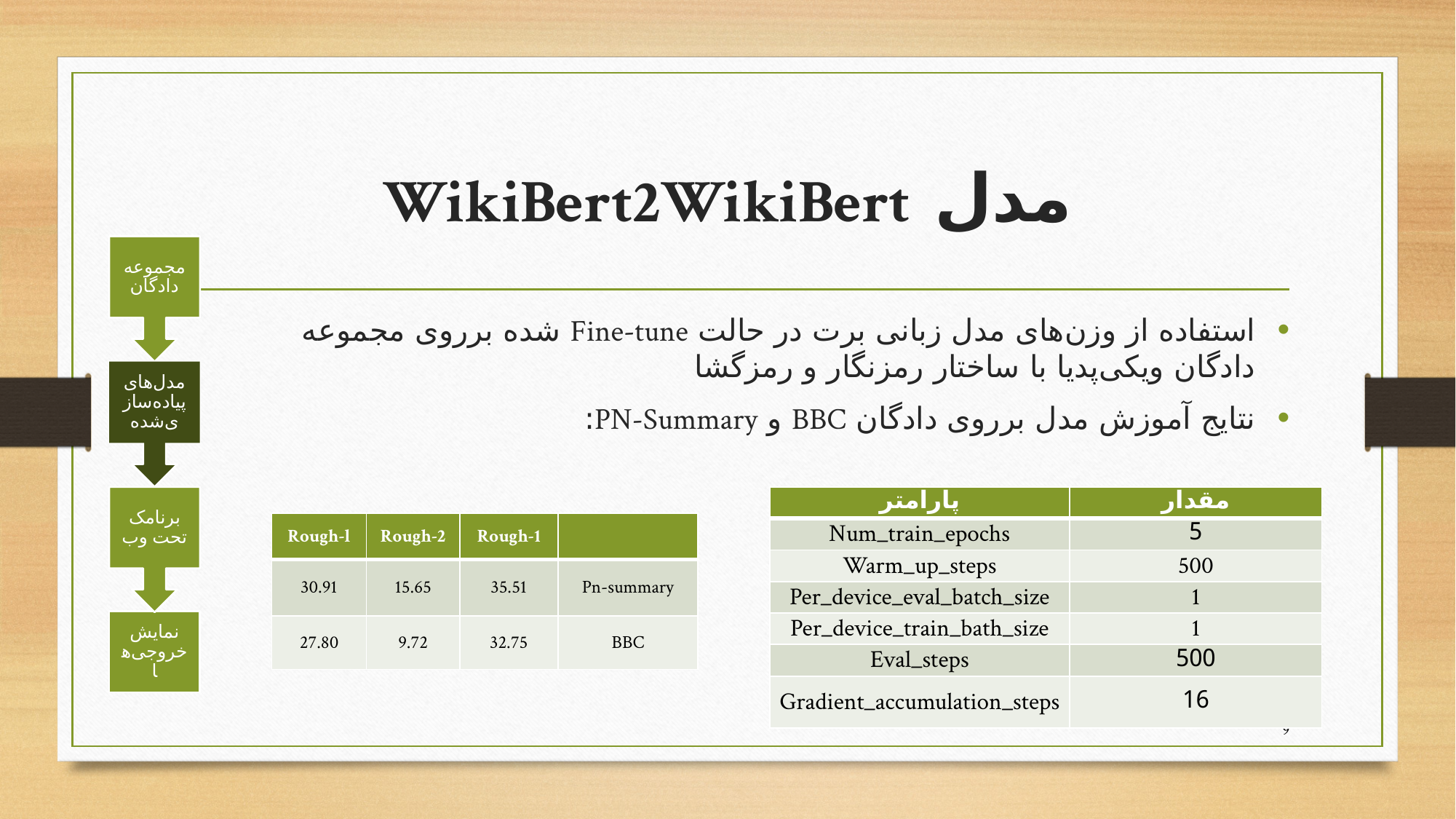

# مدل WikiBert2WikiBert

مجموعه دادگان
استفاده از وزن‌های مدل زبانی برت در حالت Fine-tune شده برروی مجموعه دادگان ویکی‌پدیا با ساختار رمزنگار و رمزگشا
نتایج آموزش مدل برروی دادگان BBC و PN-Summary:

مدل‌های پیاده‌سازی‌شده

برنامک تحت وب
| پارامتر | مقدار |
| --- | --- |
| Num\_train\_epochs | 5 |
| Warm\_up\_steps | 500 |
| Per\_device\_eval\_batch\_size | 1 |
| Per\_device\_train\_bath\_size | 1 |
| Eval\_steps | 500 |
| Gradient\_accumulation\_steps | 16 |
| Rough-l | Rough-2 | Rough-1 |  |
| --- | --- | --- | --- |
| 30.91 | 15.65 | 35.51 | Pn-summary |
| 27.80 | 9.72 | 32.75 | BBC |

نمایش خروجی‌ها
9